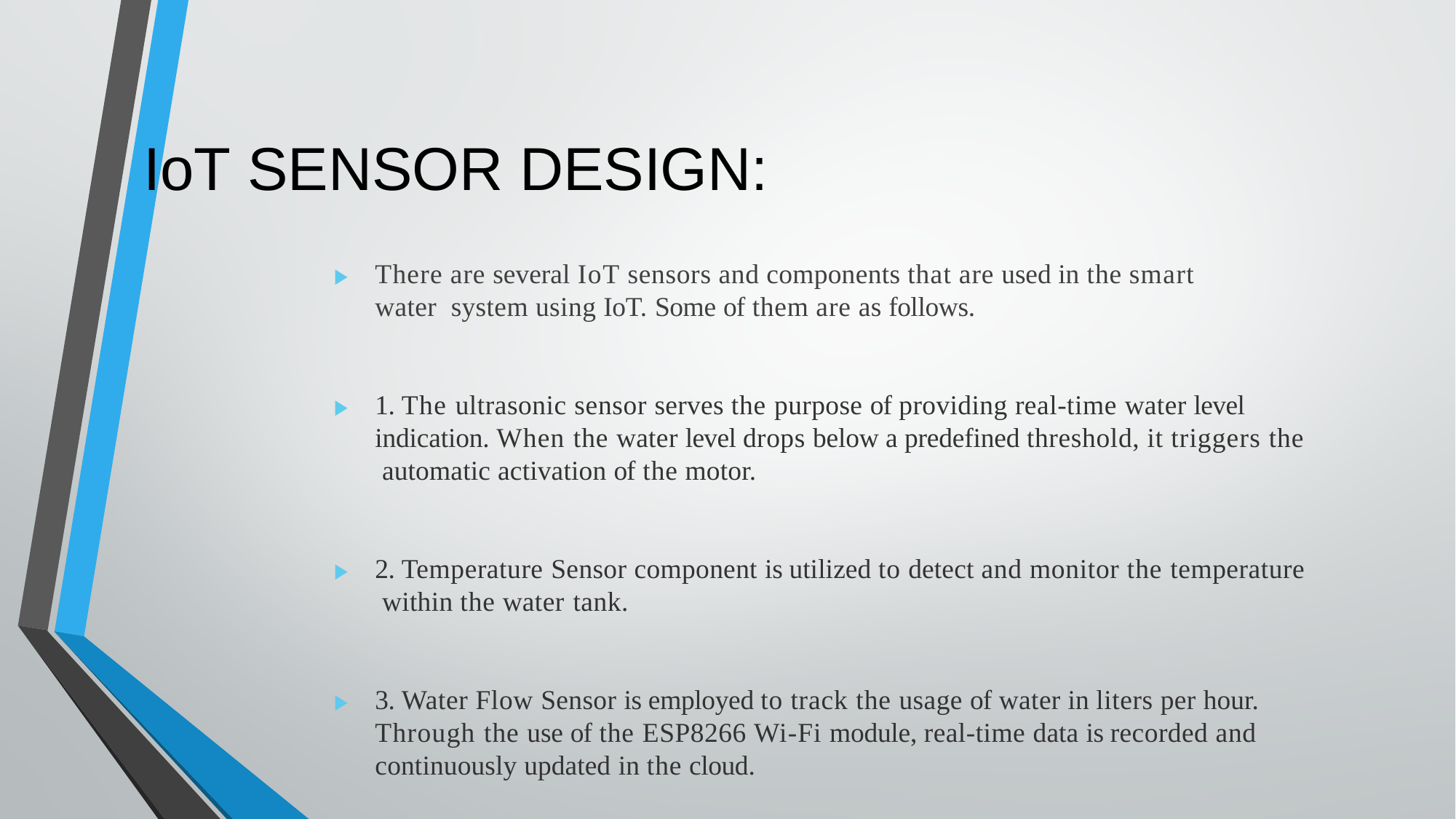

# IoT SENSOR DESIGN:
▶	There are several IoT sensors and components that are used in the smart water  system using IoT. Some of them are as follows.

▶	1. The ultrasonic sensor serves the purpose of providing real-time water level  indication. When the water level drops below a predefined threshold, it triggers the  automatic activation of the motor.

▶	2. Temperature Sensor component is utilized to detect and monitor the temperature  within the water tank.

▶	3. Water Flow Sensor is employed to track the usage of water in liters per hour.  Through the use of the ESP8266 Wi-Fi module, real-time data is recorded and  continuously updated in the cloud.